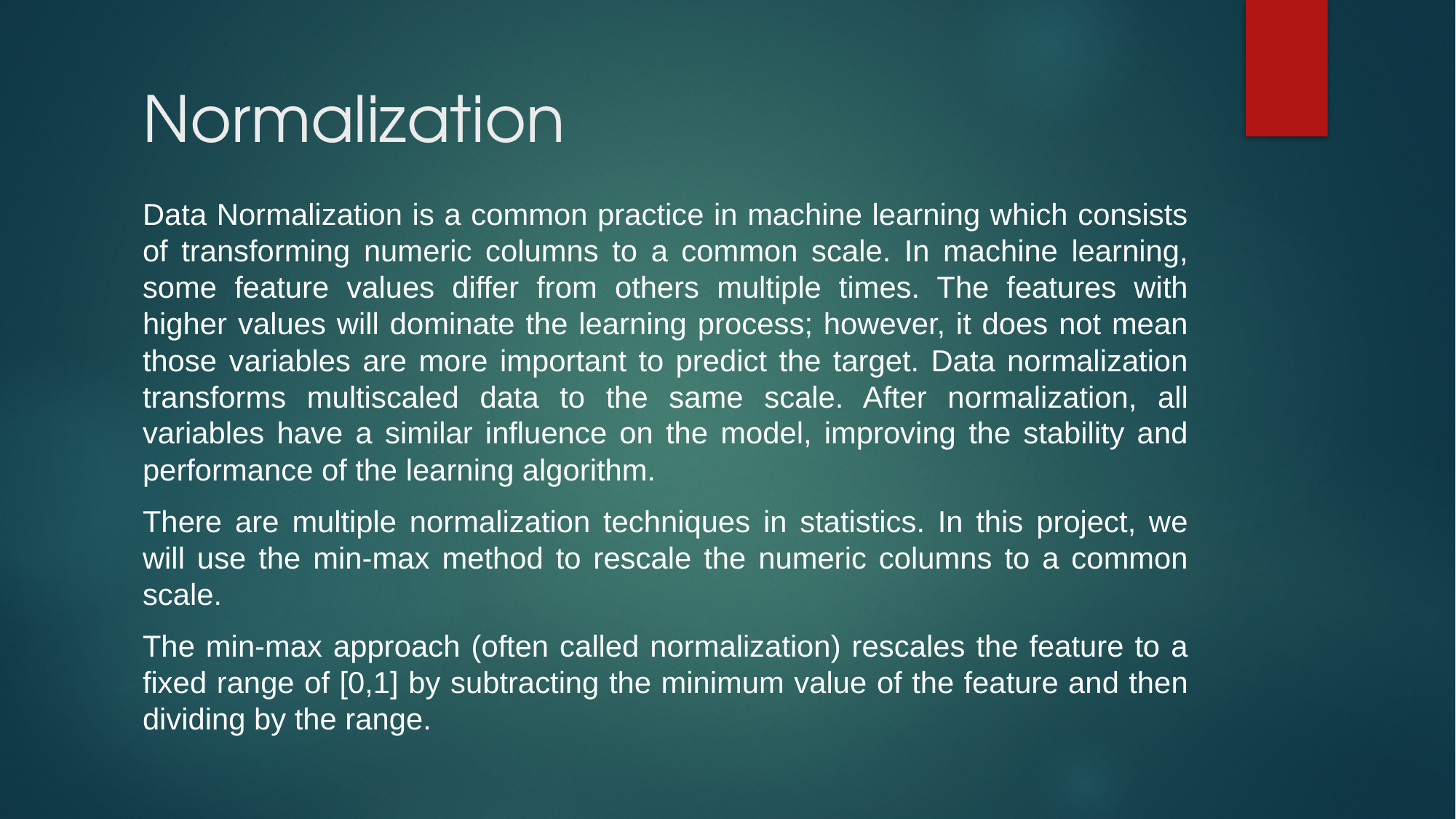

# Normalization
Data Normalization is a common practice in machine learning which consists of transforming numeric columns to a common scale. In machine learning, some feature values differ from others multiple times. The features with higher values will dominate the learning process; however, it does not mean those variables are more important to predict the target. Data normalization transforms multiscaled data to the same scale. After normalization, all variables have a similar influence on the model, improving the stability and performance of the learning algorithm.
There are multiple normalization techniques in statistics. In this project, we will use the min-max method to rescale the numeric columns to a common scale.
The min-max approach (often called normalization) rescales the feature to a fixed range of [0,1] by subtracting the minimum value of the feature and then dividing by the range.